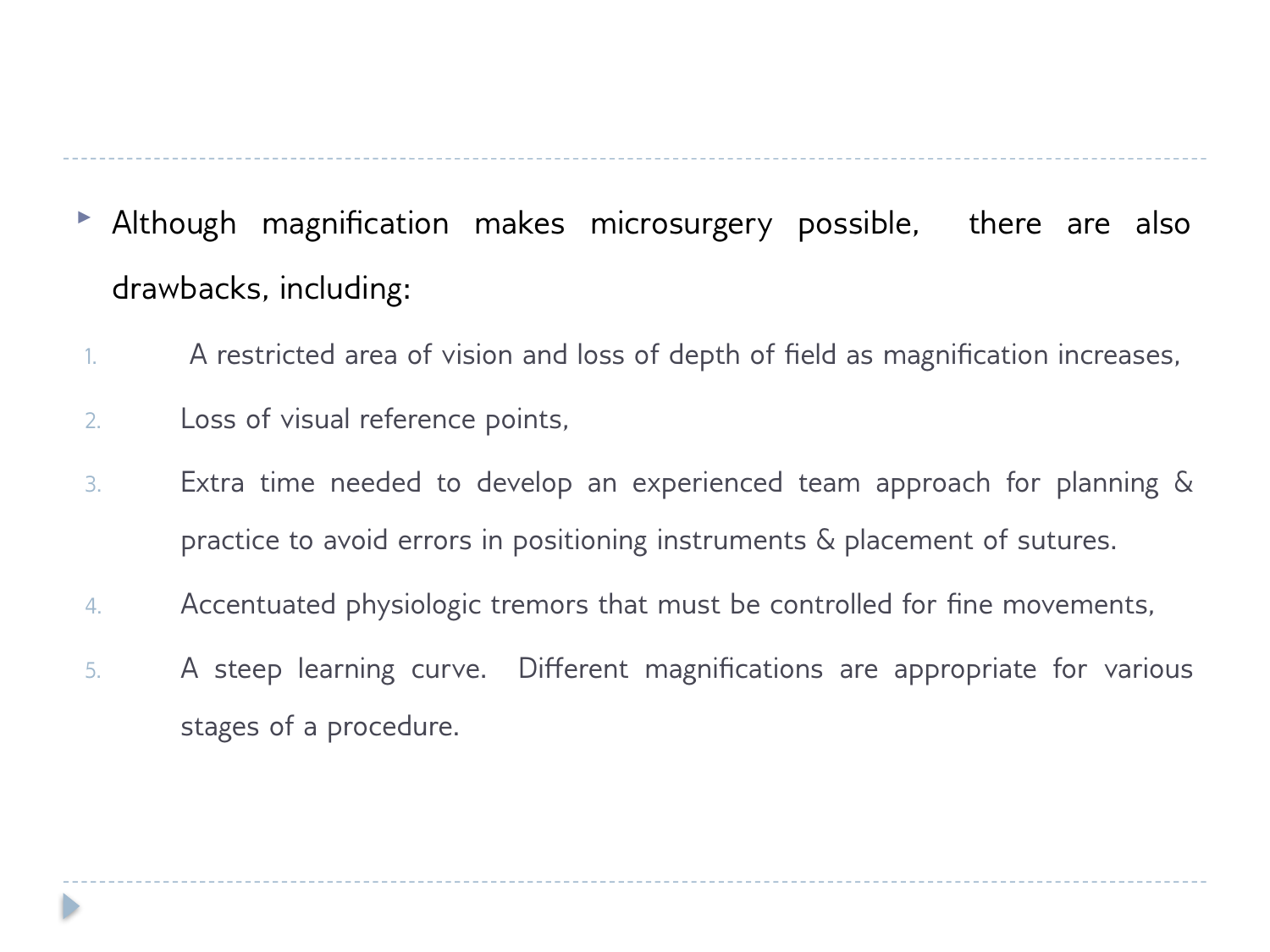

#
Although magnification makes microsurgery possible,  there are also drawbacks, including:
 A restricted area of vision and loss of depth of field as magnification increases,
Loss of visual reference points,
Extra time needed to develop an experienced team approach for planning & practice to avoid errors in positioning instruments & placement of sutures.
Accentuated physiologic tremors that must be controlled for fine movements,
A steep learning curve.  Different magnifications are appropriate for various stages of a procedure.